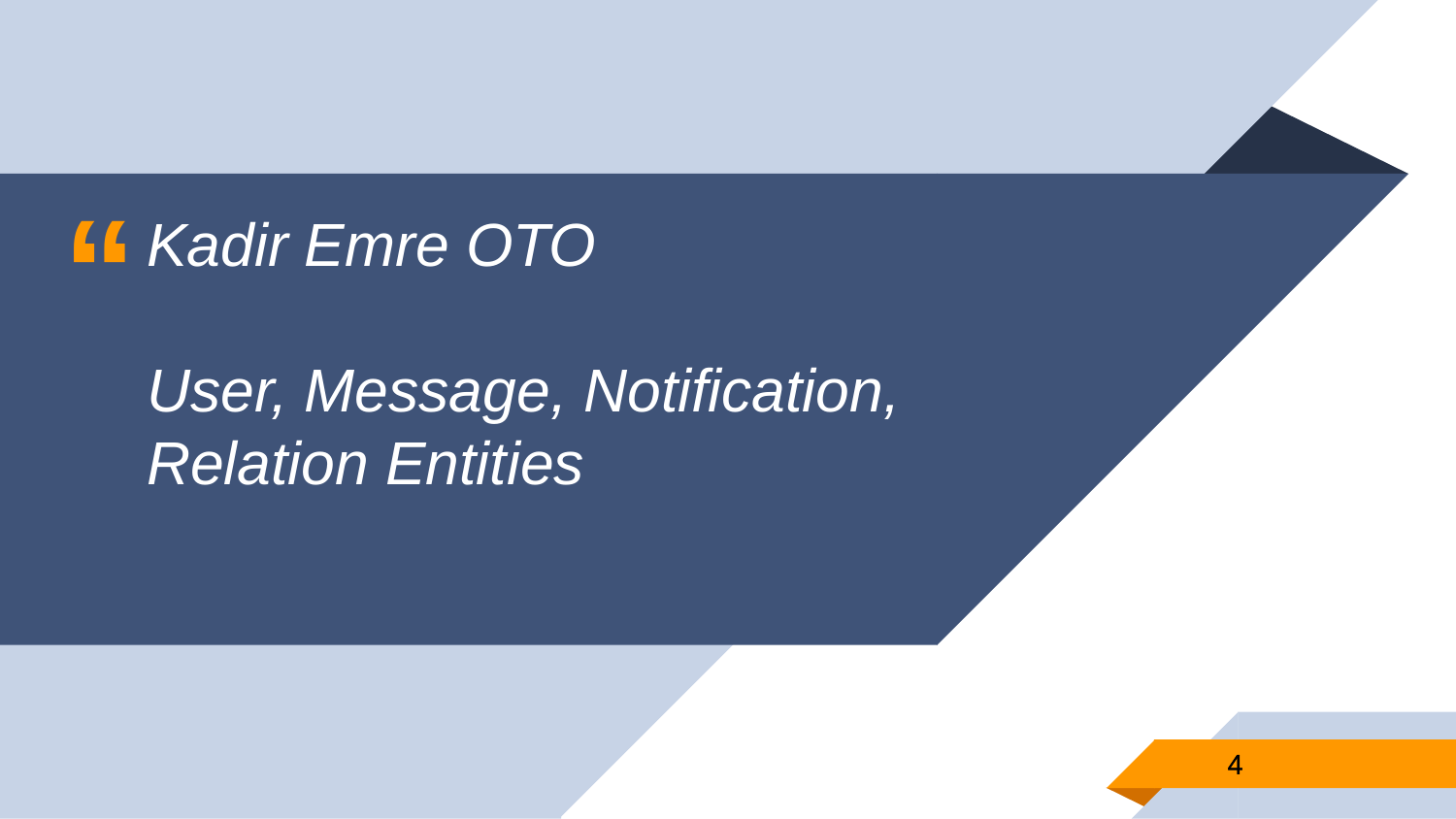

Kadir Emre OTO

User, Message, Notification, Relation Entities
4
4